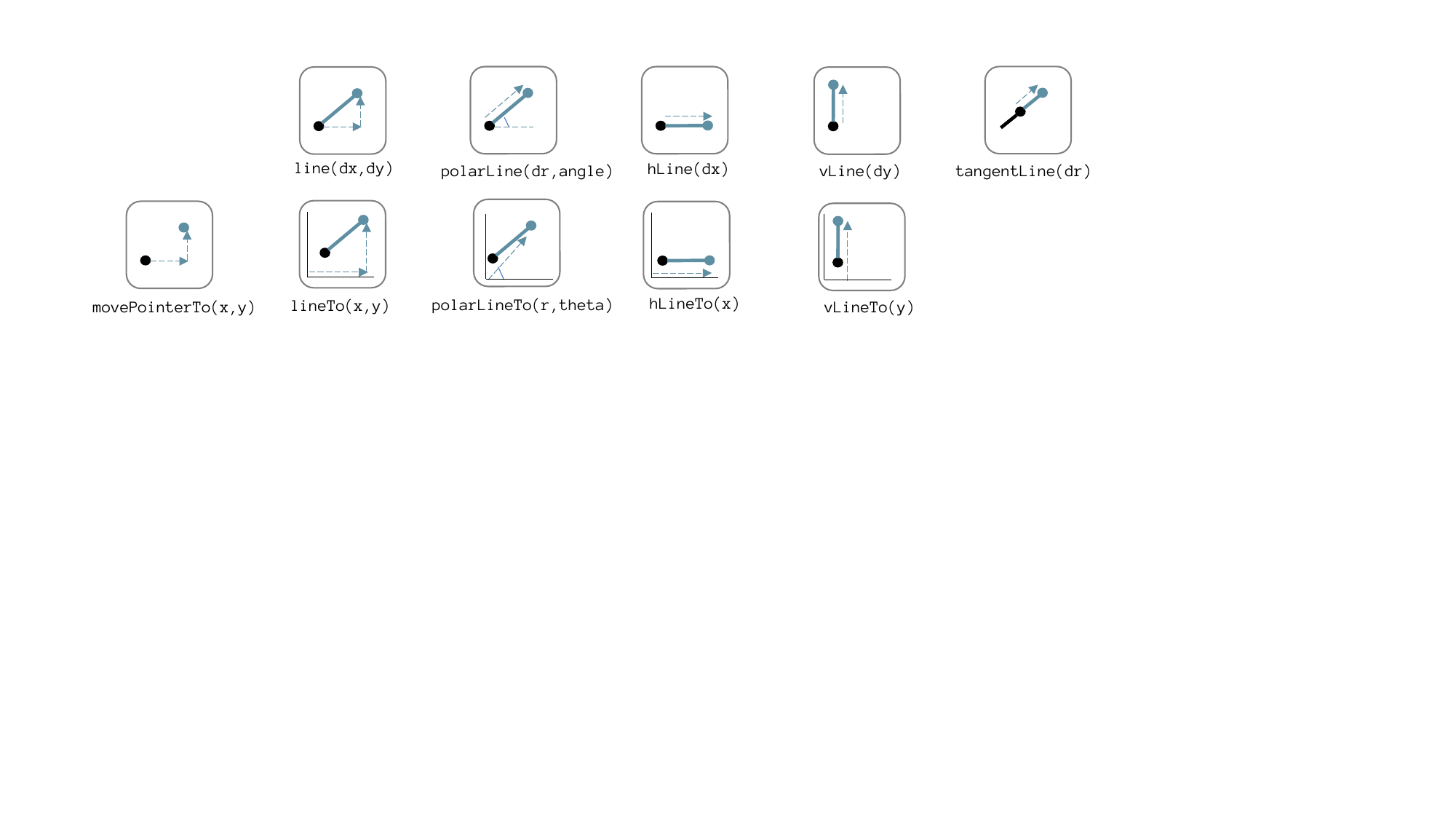

line(dx,dy)
hLine(dx)
vLine(dy)
tangentLine(dr)
polarLine(dr,angle)

hLineTo(x)
polarLineTo(r,theta)
lineTo(x,y)
vLineTo(y)
movePointerTo(x,y)